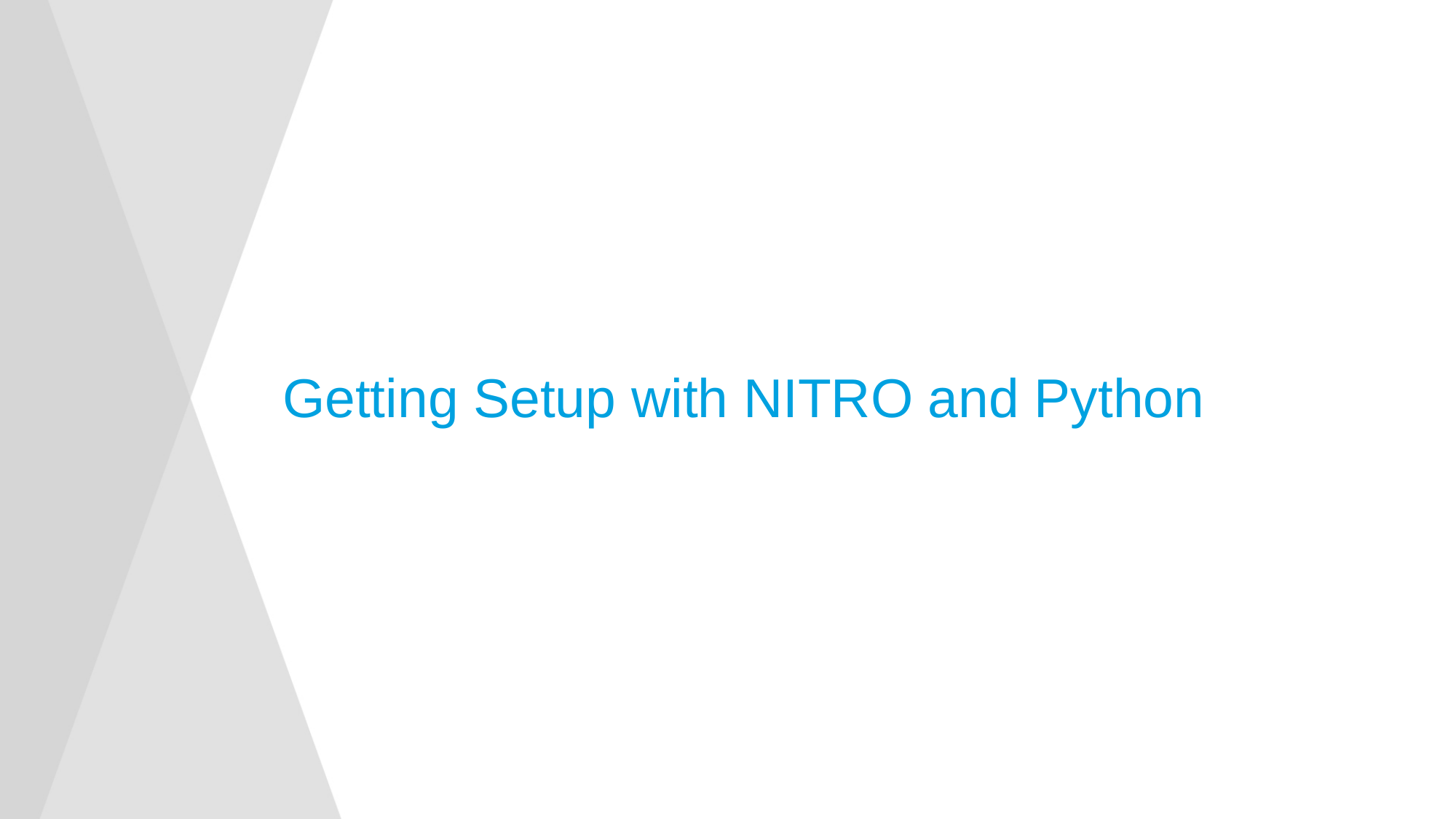

# Getting Setup with NITRO and Python